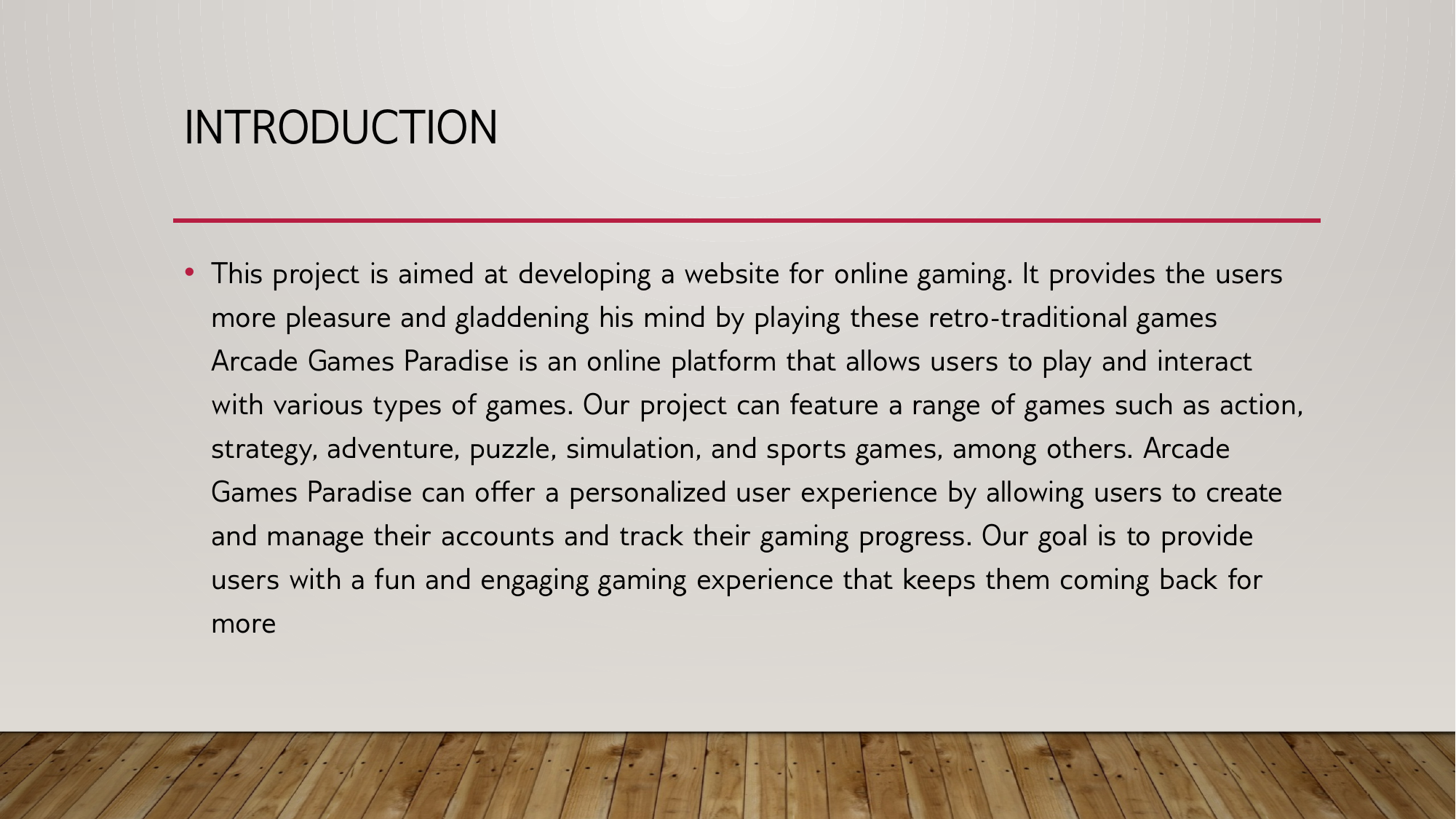

# introduction
This project is aimed at developing a website for online gaming. It provides the users more pleasure and gladdening his mind by playing these retro-traditional games Arcade Games Paradise is an online platform that allows users to play and interact with various types of games. Our project can feature a range of games such as action, strategy, adventure, puzzle, simulation, and sports games, among others. Arcade Games Paradise can offer a personalized user experience by allowing users to create and manage their accounts and track their gaming progress. Our goal is to provide users with a fun and engaging gaming experience that keeps them coming back for more